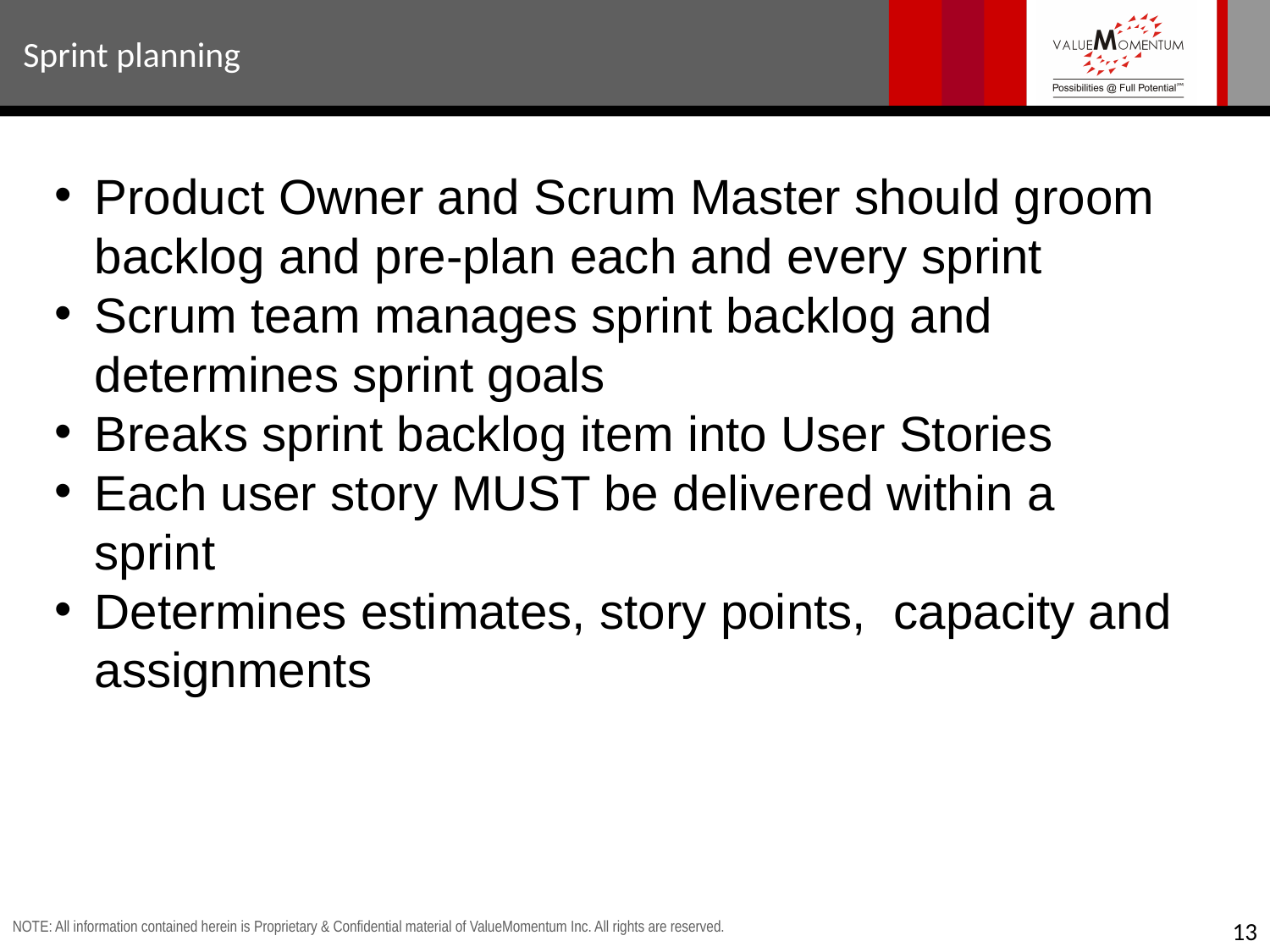

Sprint planning
Product Owner and Scrum Master should groom backlog and pre-plan each and every sprint
Scrum team manages sprint backlog and determines sprint goals
Breaks sprint backlog item into User Stories
Each user story MUST be delivered within a sprint
Determines estimates, story points,  capacity and assignments
13